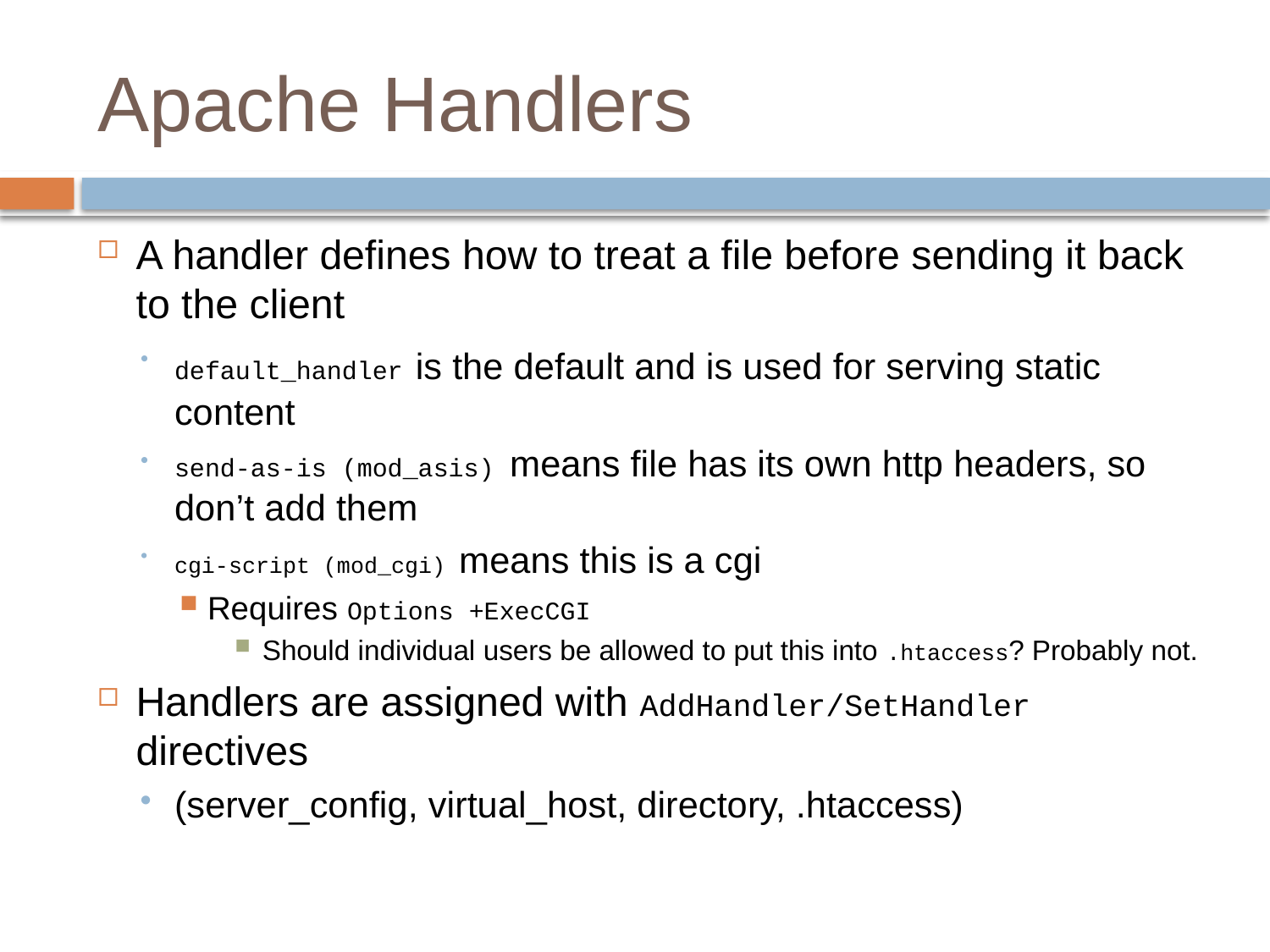

# Apache Handlers
A handler defines how to treat a file before sending it back to the client
default_handler is the default and is used for serving static content
send-as-is (mod_asis) means file has its own http headers, so don’t add them
cgi-script (mod_cgi) means this is a cgi
Requires Options +ExecCGI
Should individual users be allowed to put this into .htaccess? Probably not.
Handlers are assigned with AddHandler/SetHandler directives
(server_config, virtual_host, directory, .htaccess)